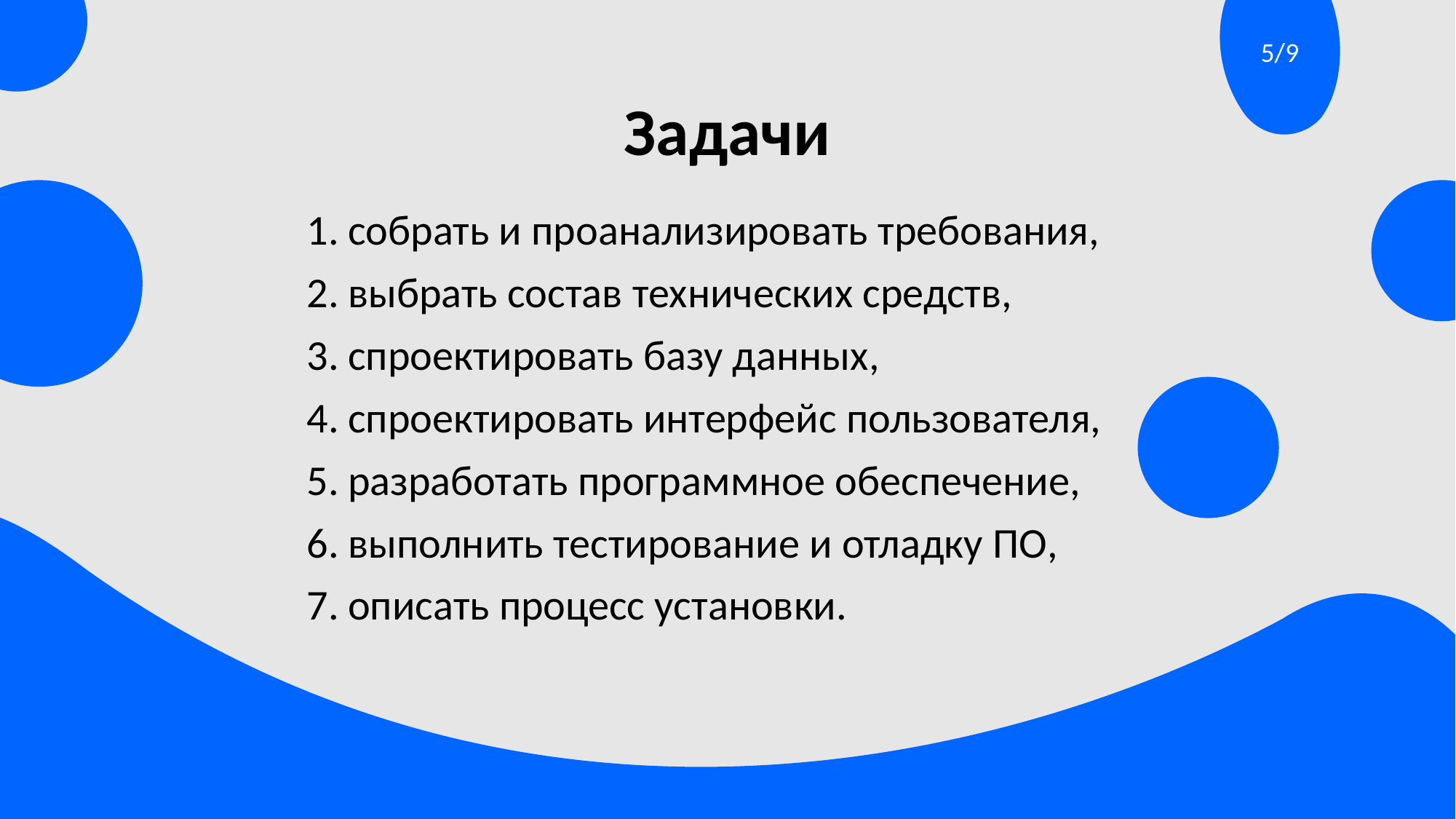

5/9
# Задачи

собрать и проанализировать требования,
выбрать состав технических средств,
спроектировать базу данных,
спроектировать интерфейс пользователя,
разработать программное обеспечение,
выполнить тестирование и отладку ПО,
описать процесс установки.